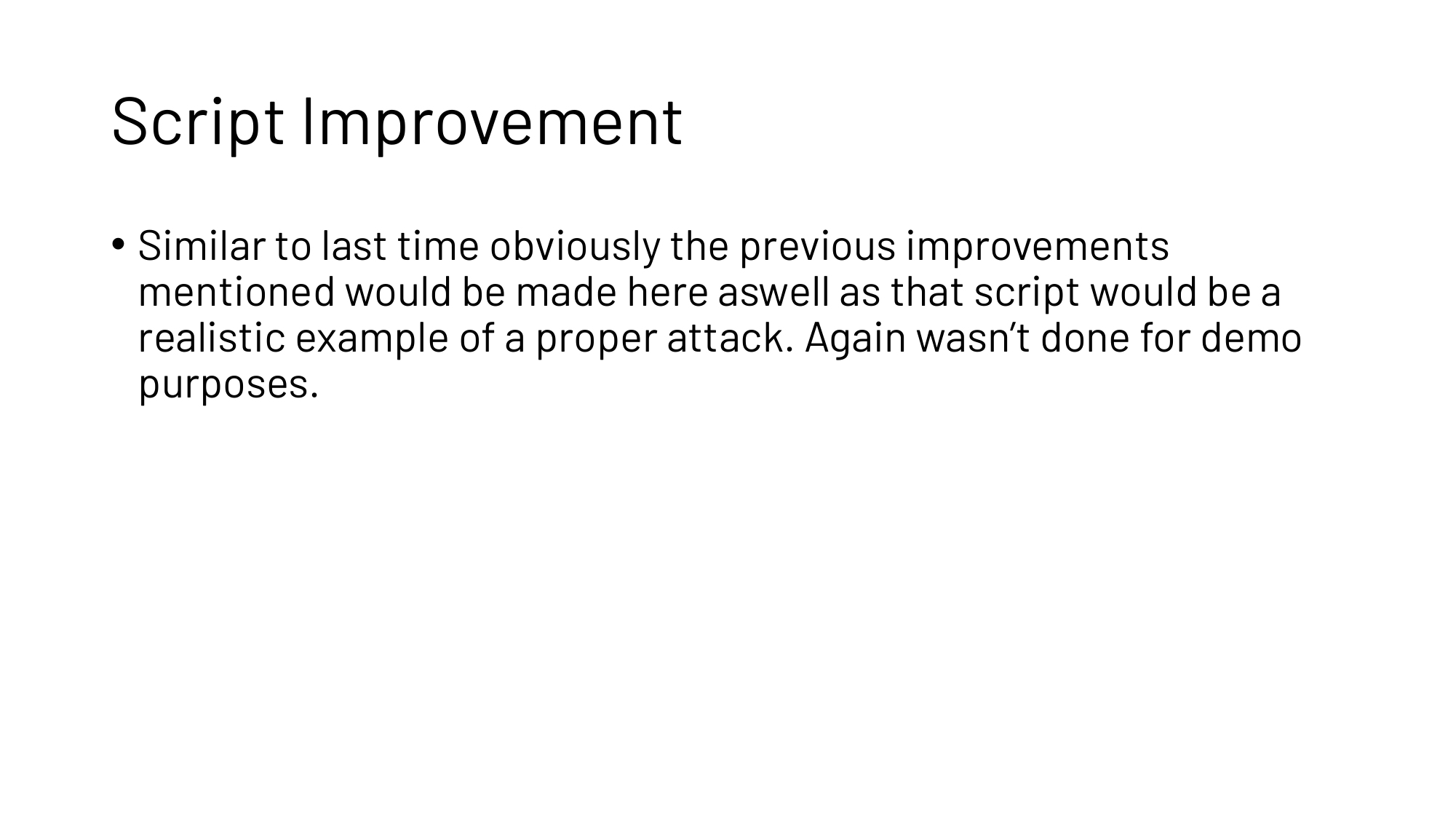

# Script Improvement
Similar to last time obviously the previous improvements mentioned would be made here aswell as that script would be a realistic example of a proper attack. Again wasn’t done for demo purposes.